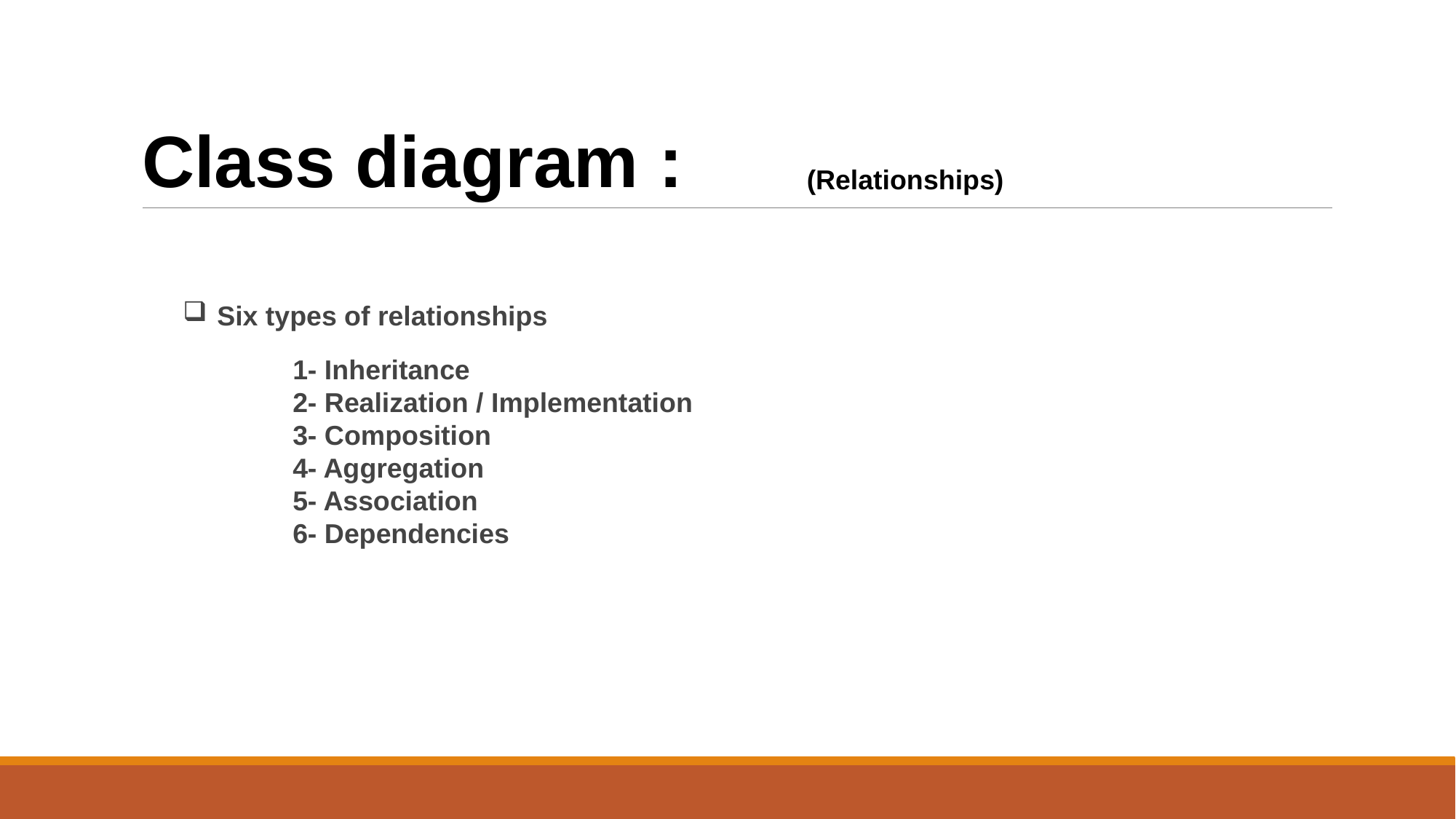

Class diagram :
(Relationships)

Six types of relationships
1- Inheritance
2- Realization / Implementation
3- Composition
4- Aggregation
5- Association
6- Dependencies